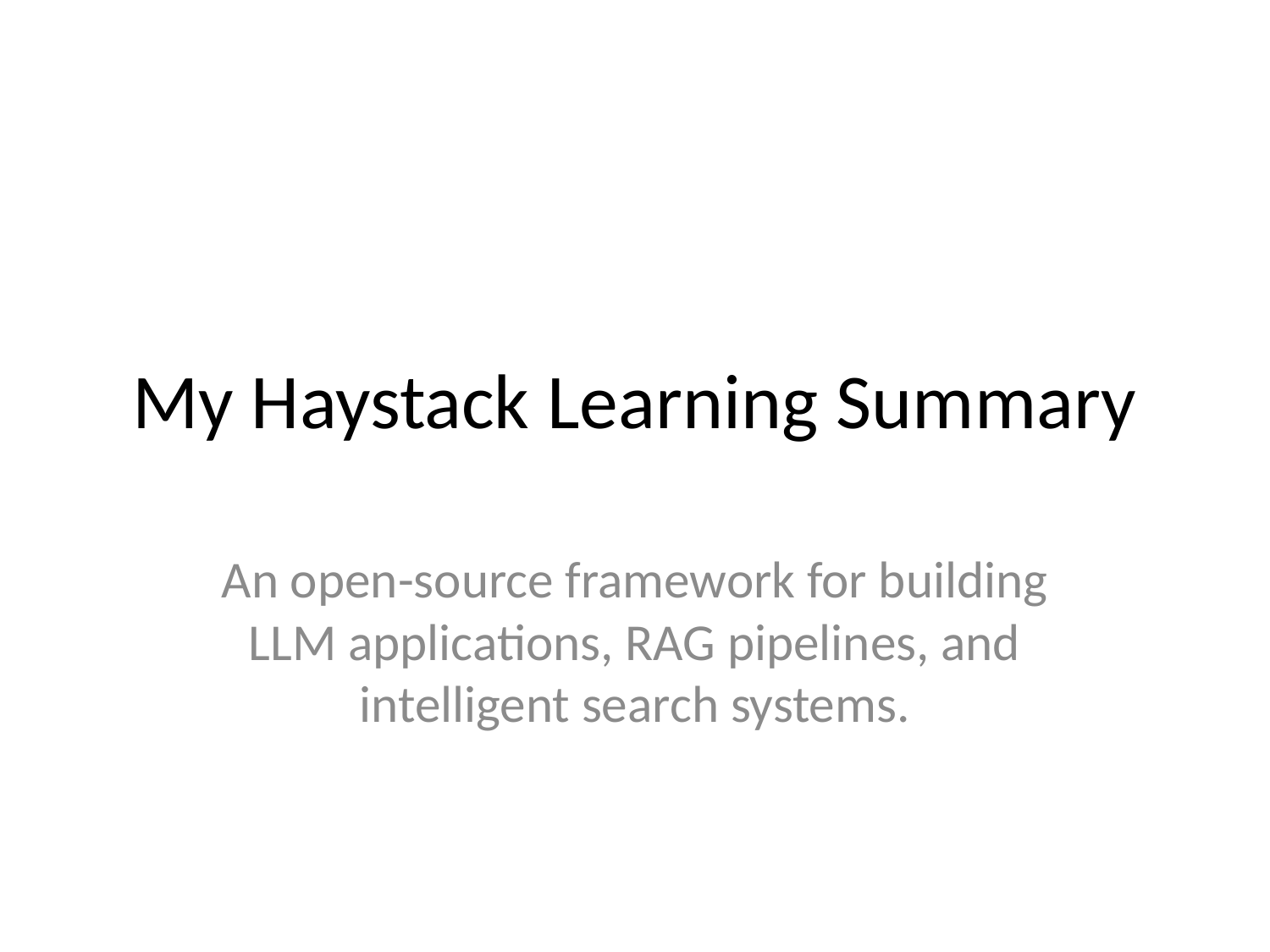

# My Haystack Learning Summary
An open-source framework for building LLM applications, RAG pipelines, and intelligent search systems.